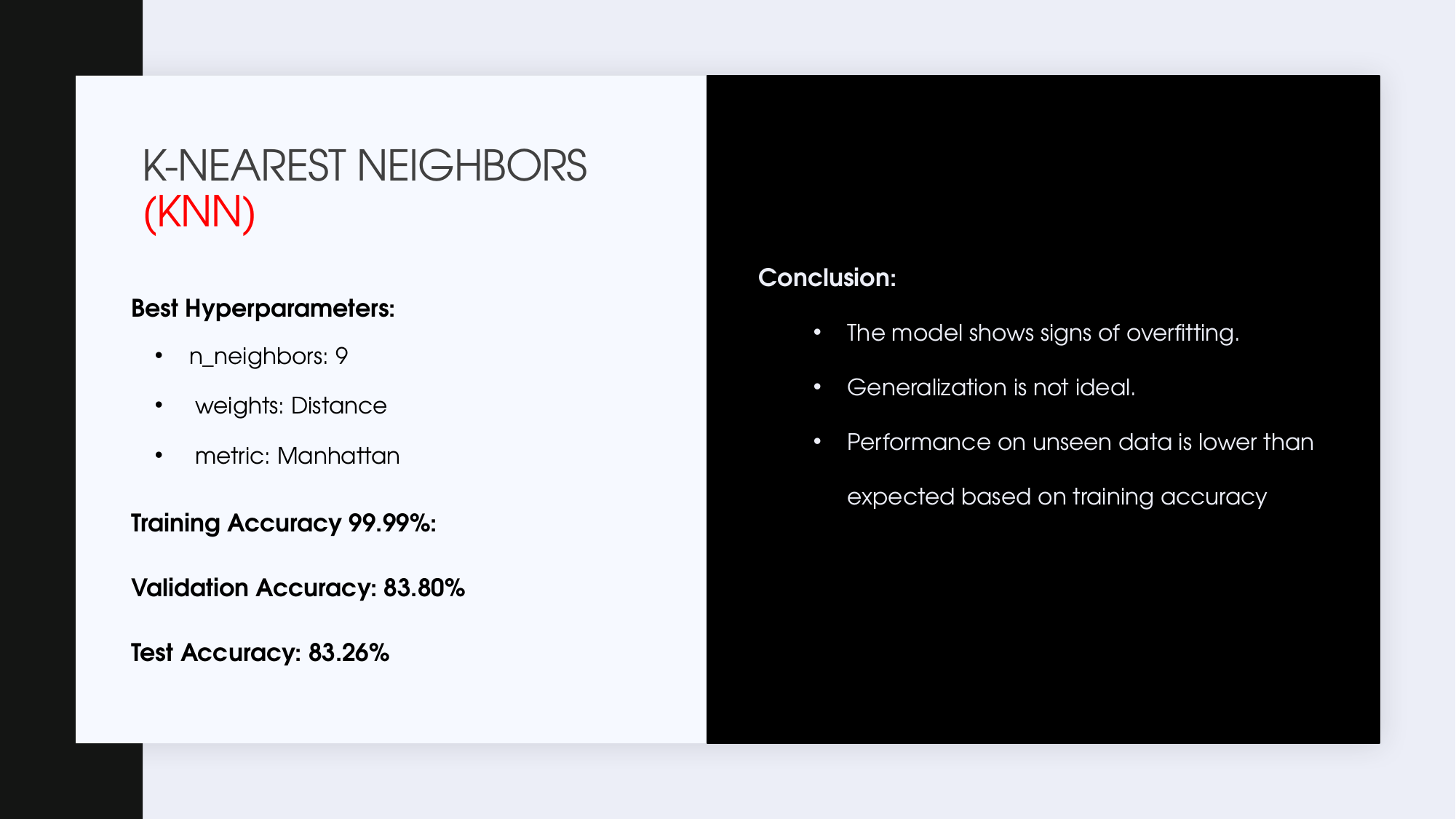

# K-Nearest Neighbors (KNN)
Conclusion:
The model shows signs of overfitting.
Generalization is not ideal.
Performance on unseen data is lower than expected based on training accuracy

Best Hyperparameters:
n_neighbors: 9
 weights: Distance
 metric: Manhattan
Training Accuracy 99.99%:
Validation Accuracy: 83.80%
Test Accuracy: 83.26%